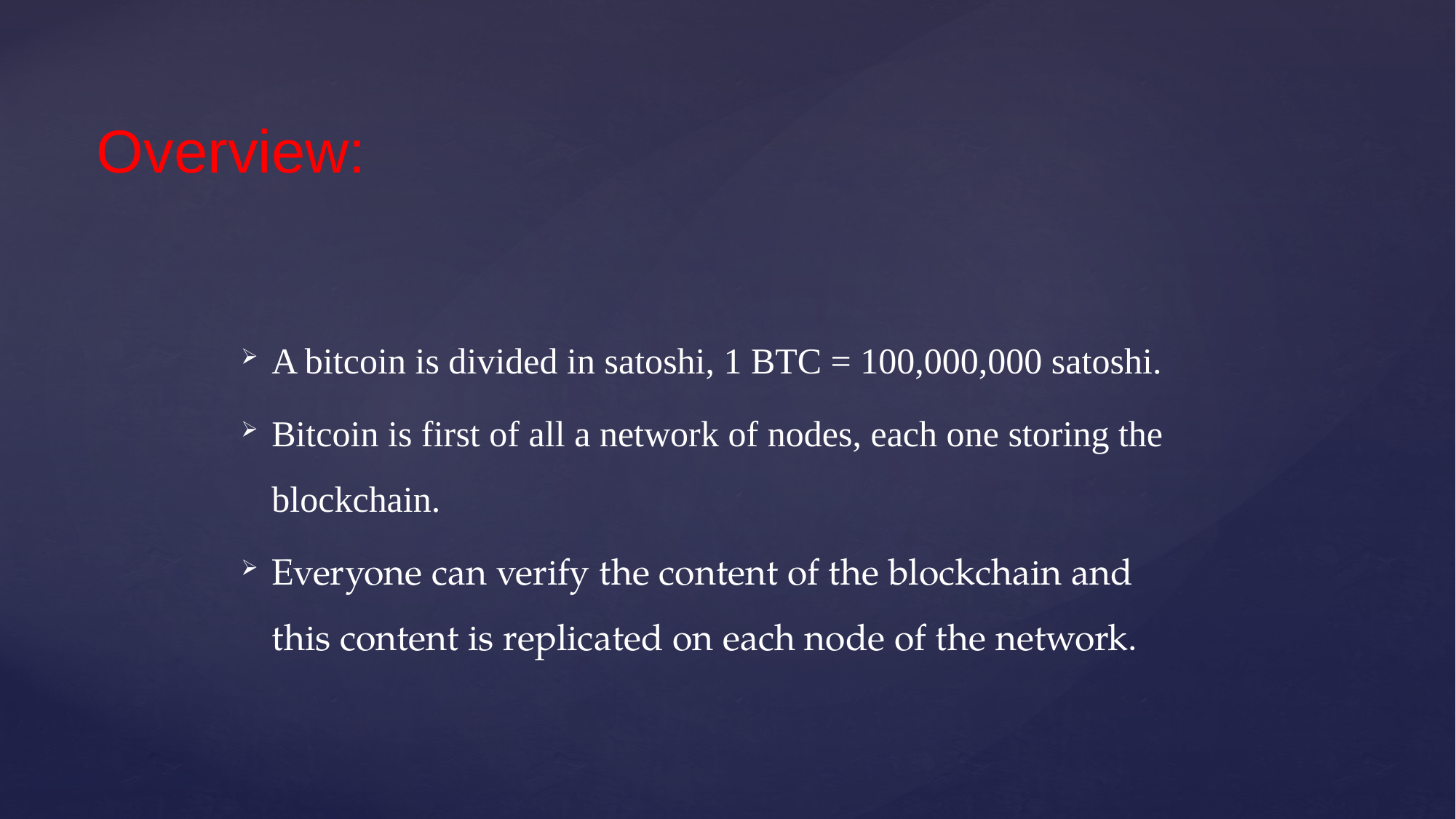

# Overview:
A bitcoin is divided in satoshi, 1 BTC = 100,000,000 satoshi.
Bitcoin is first of all a network of nodes, each one storing the blockchain.
Everyone can verify the content of the blockchain and this content is replicated on each node of the network.